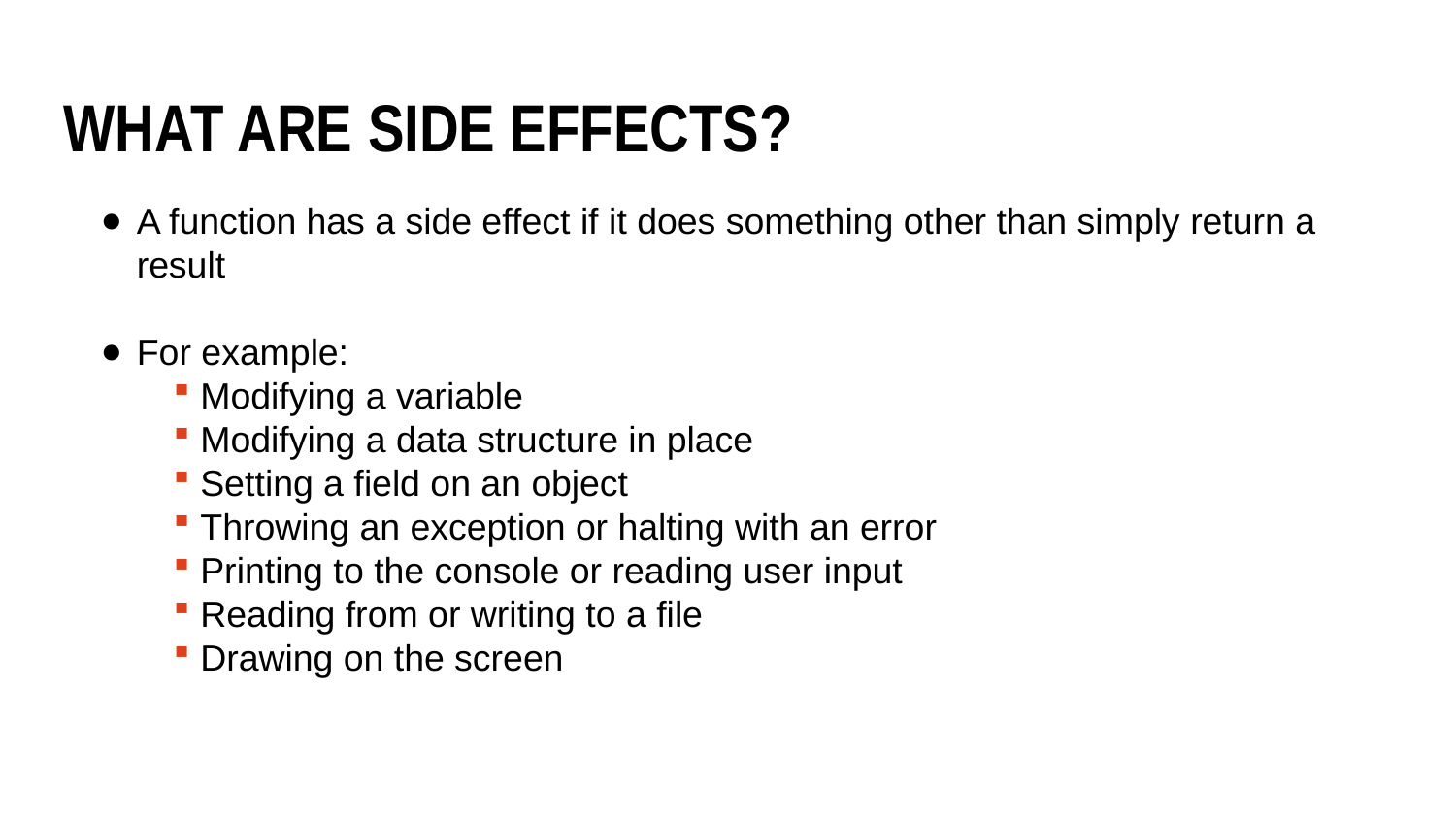

What are side effects?
A function has a side effect if it does something other than simply return a result

For example:
Modifying a variable
Modifying a data structure in place
Setting a field on an object
Throwing an exception or halting with an error
Printing to the console or reading user input
Reading from or writing to a file
Drawing on the screen